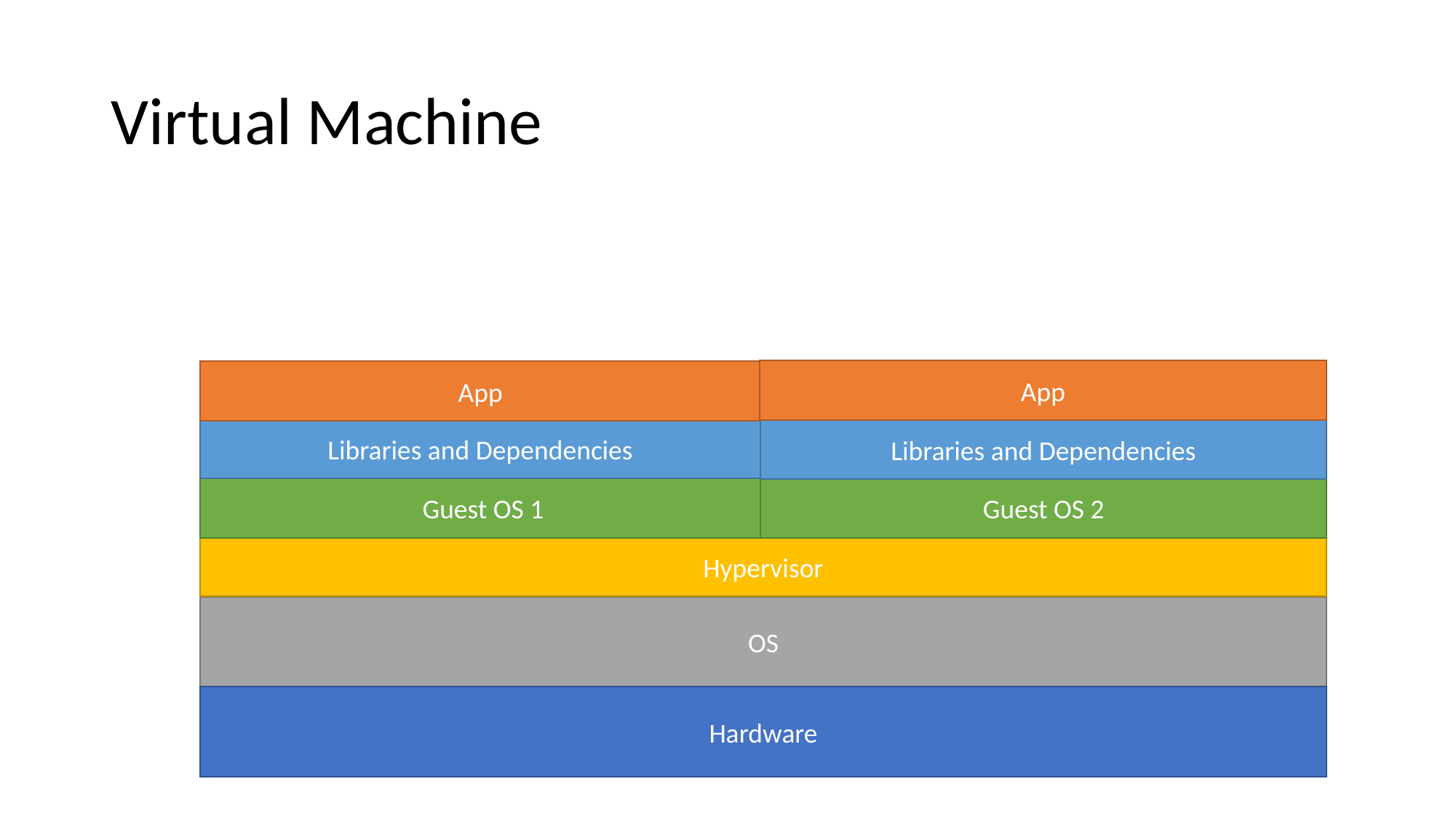

# Virtual Machine
App
App
Libraries and Dependencies
Libraries and Dependencies
Guest OS 1
Guest OS 2
Hypervisor
OS
Hardware